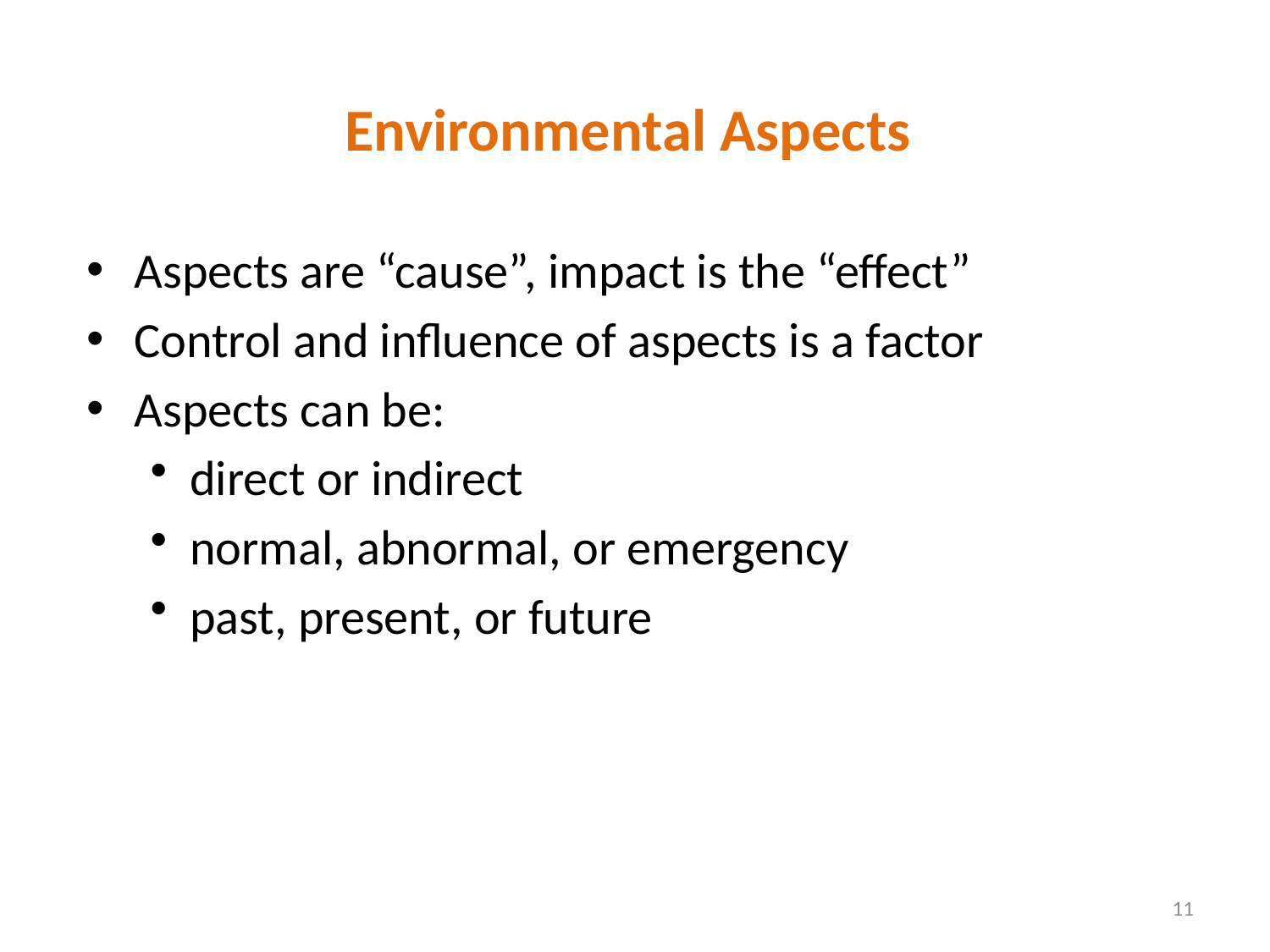

# Environmental Aspects
Aspects are “cause”, impact is the “effect”
Control and influence of aspects is a factor
Aspects can be:
direct or indirect
normal, abnormal, or emergency
past, present, or future
11